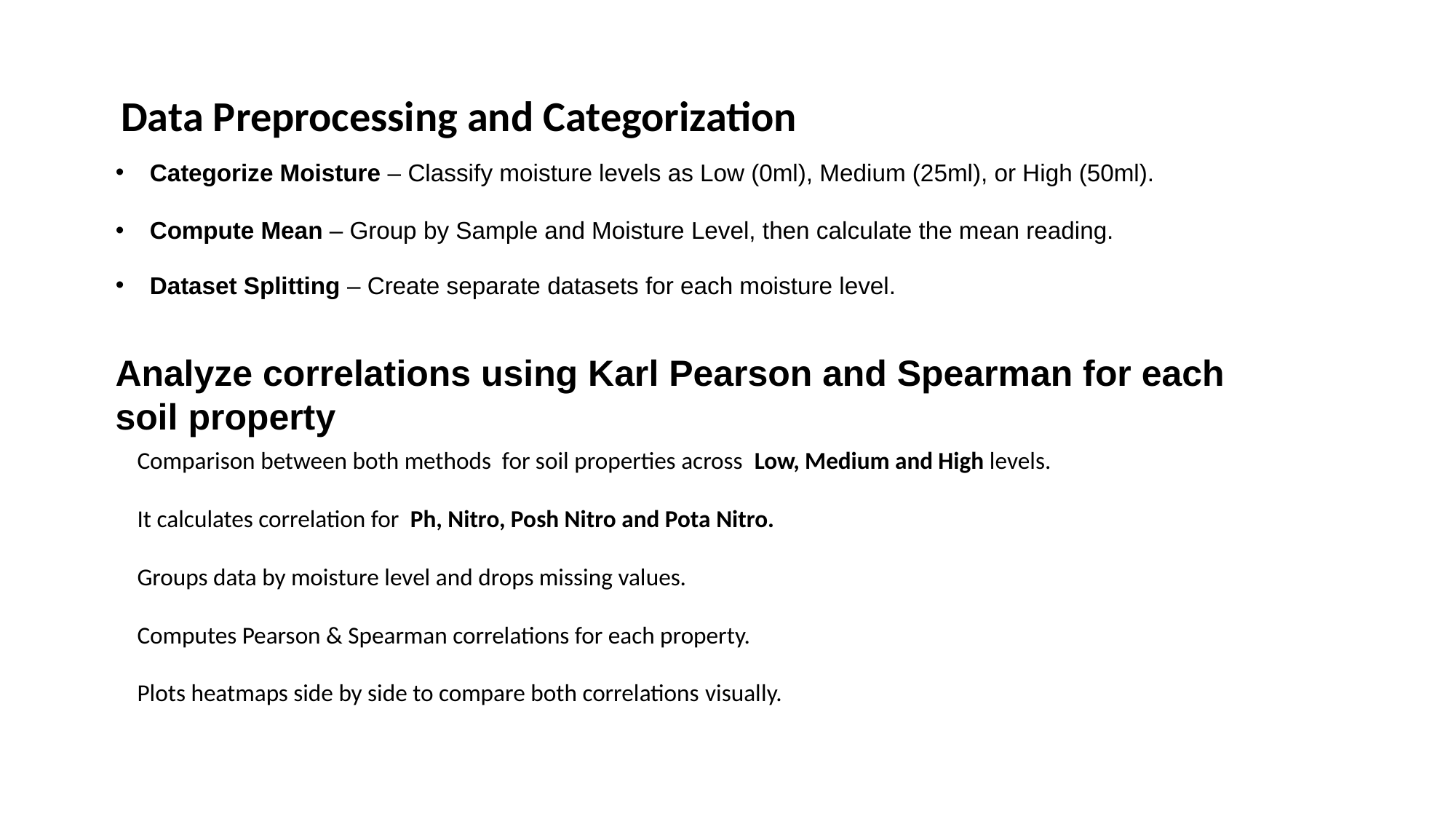

Data Preprocessing and Categorization
# Categorize Moisture – Classify moisture levels as Low (0ml), Medium (25ml), or High (50ml).
Compute Mean – Group by Sample and Moisture Level, then calculate the mean reading.
Dataset Splitting – Create separate datasets for each moisture level.
Analyze correlations using Karl Pearson and Spearman for each soil property

Comparison between both methods  for soil properties across  Low, Medium and High levels.

It calculates correlation for  Ph, Nitro, Posh Nitro and Pota Nitro.
Groups data by moisture level and drops missing values.
Computes Pearson & Spearman correlations for each property.

Plots heatmaps side by side to compare both correlations visually.